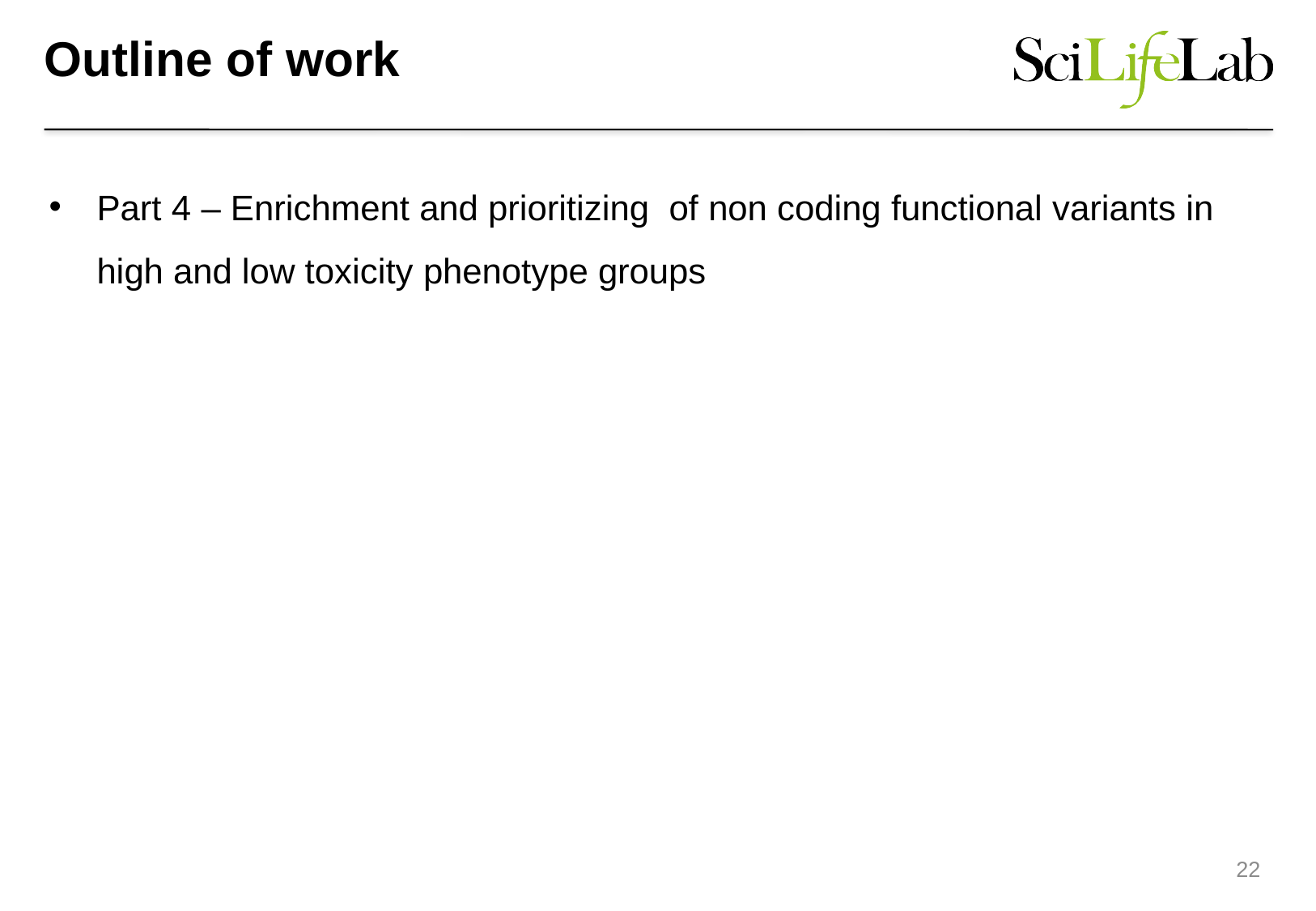

# Outline of work
Part 4 – Enrichment and prioritizing  of non coding functional variants in high and low toxicity phenotype groups

22